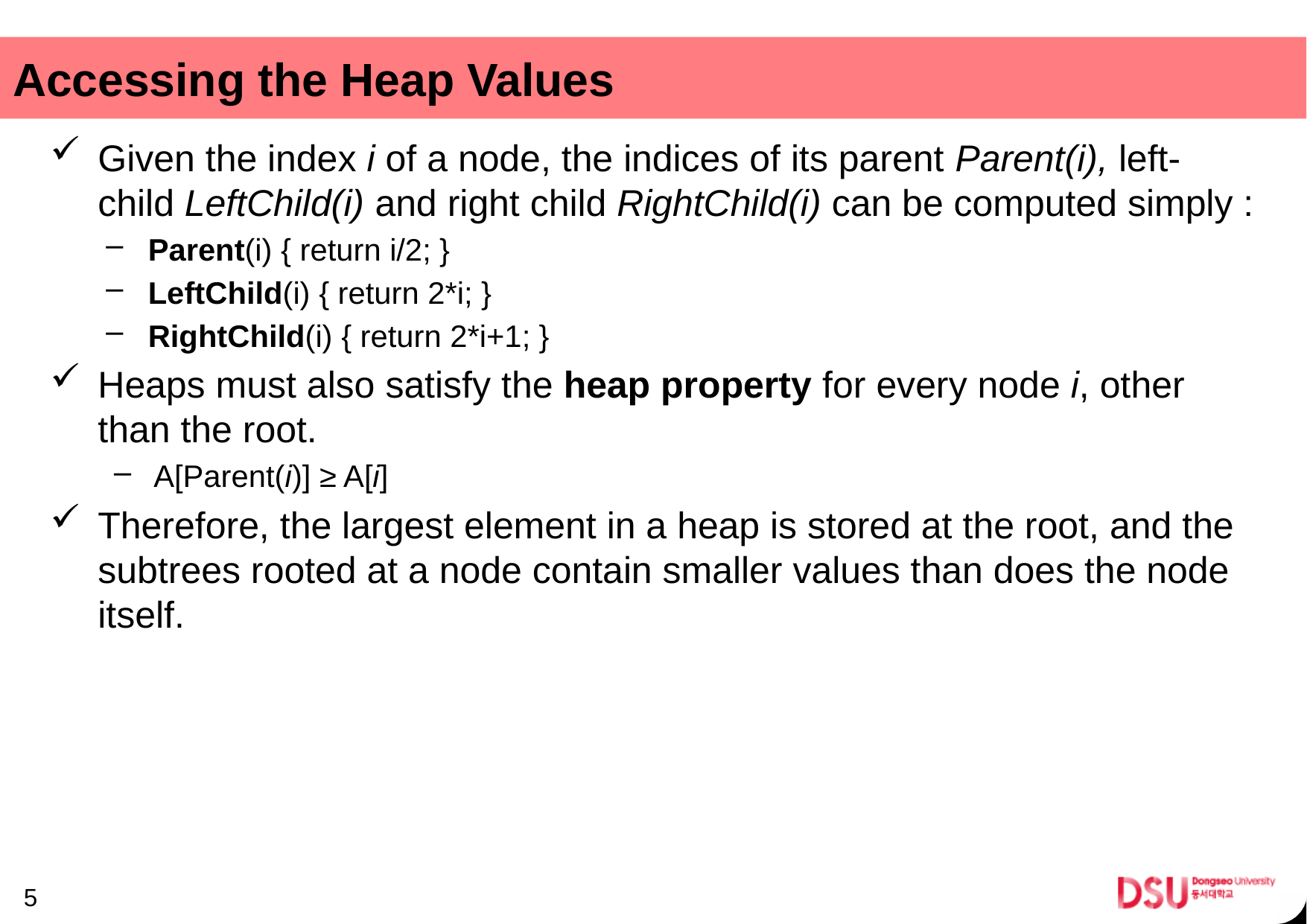

# Accessing the Heap Values
Given the index i of a node, the indices of its parent Parent(i), left-child LeftChild(i) and right child RightChild(i) can be computed simply :
Parent(i) { return i/2; }
LeftChild(i) { return 2*i; }
RightChild(i) { return 2*i+1; }
Heaps must also satisfy the heap property for every node i, other than the root.
A[Parent(i)] ≥ A[i]
Therefore, the largest element in a heap is stored at the root, and the subtrees rooted at a node contain smaller values than does the node itself.
5